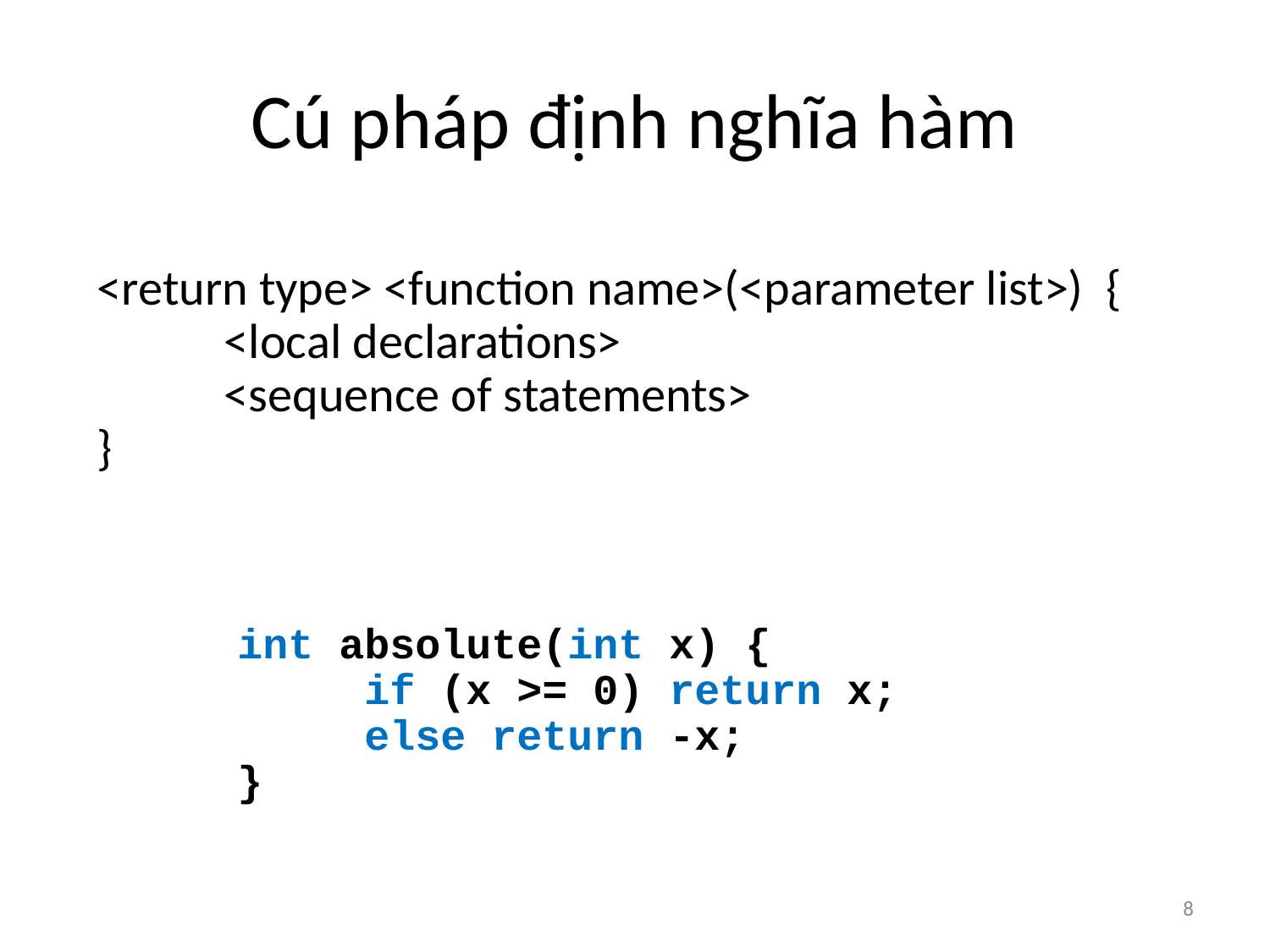

# Cú pháp định nghĩa hàm
<return type> <function name>(<parameter list>)  {
	<local declarations>
	<sequence of statements>
}
int absolute(int x) {
     if (x >= 0) return x;
     else return -x;
}
8